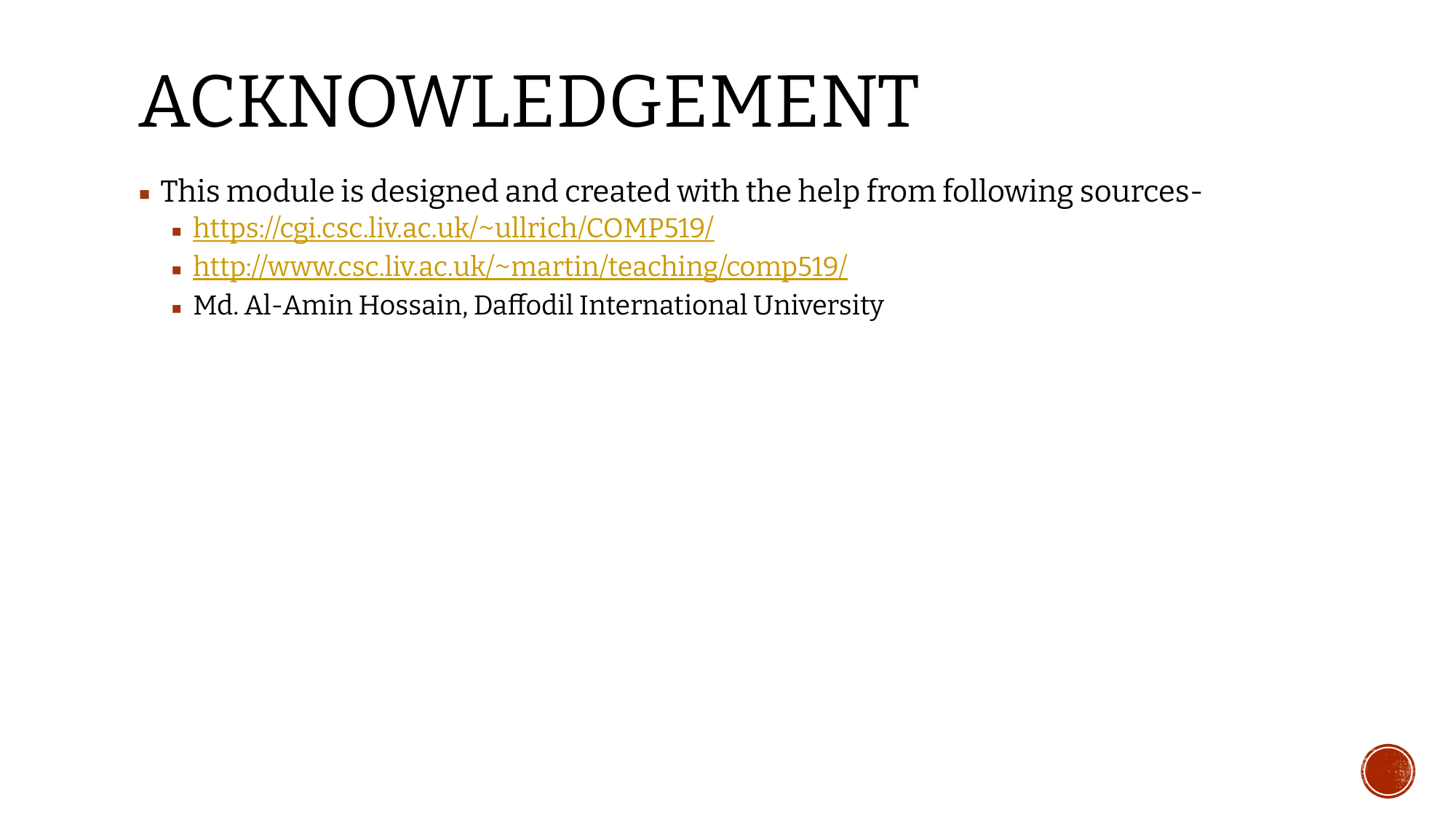

# ACKNOWLEDGEMENT
This module is designed and created with the help from following sources-
https://cgi.csc.liv.ac.uk/~ullrich/COMP519/
http://www.csc.liv.ac.uk/~martin/teaching/comp519/
Md. Al-Amin Hossain, Daffodil International University